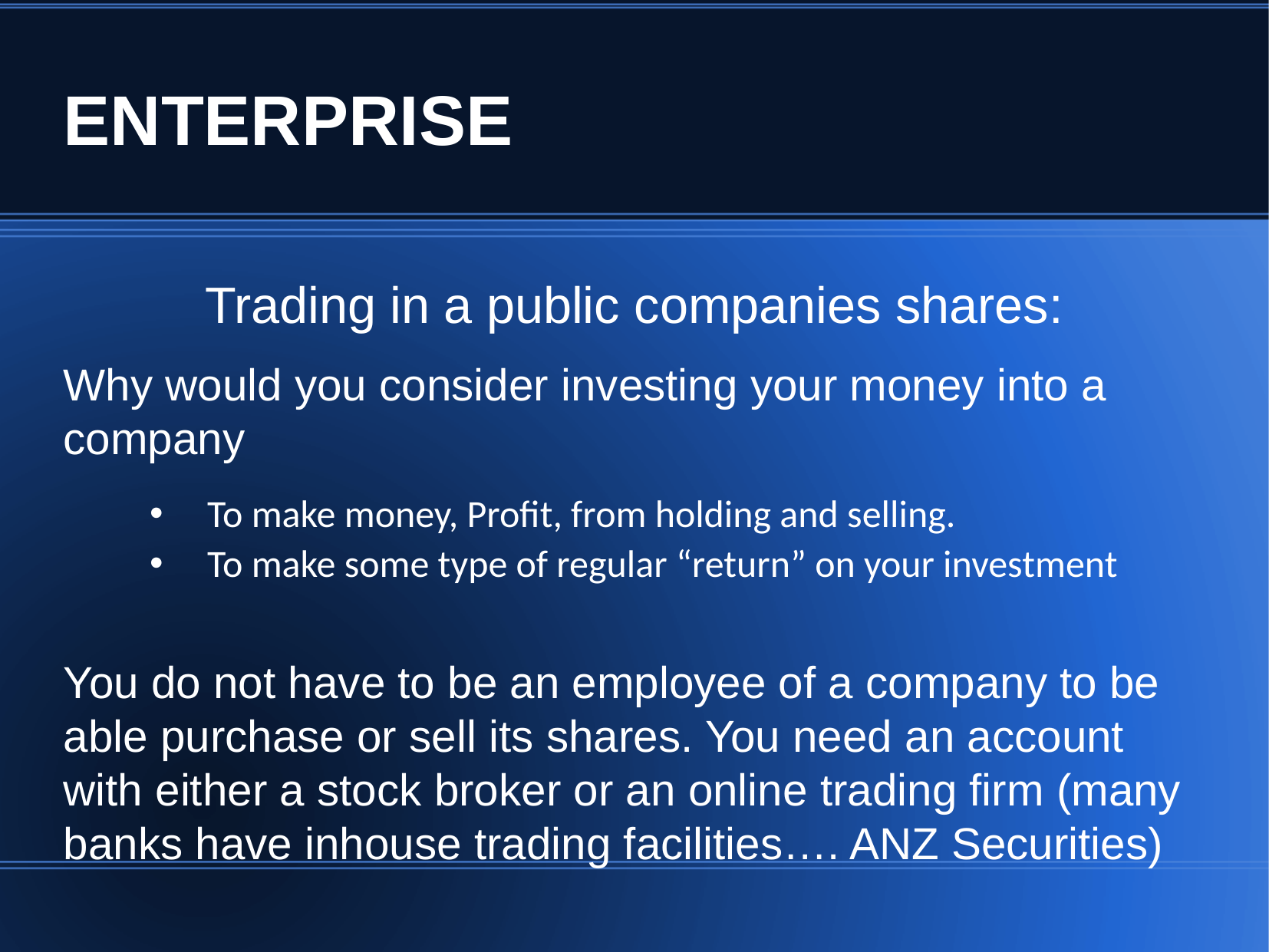

ENTERPRISE
Trading in a public companies shares:
Why would you consider investing your money into a company
To make money, Profit, from holding and selling.
To make some type of regular “return” on your investment

You do not have to be an employee of a company to be able purchase or sell its shares. You need an account with either a stock broker or an online trading firm (many banks have inhouse trading facilities…. ANZ Securities)